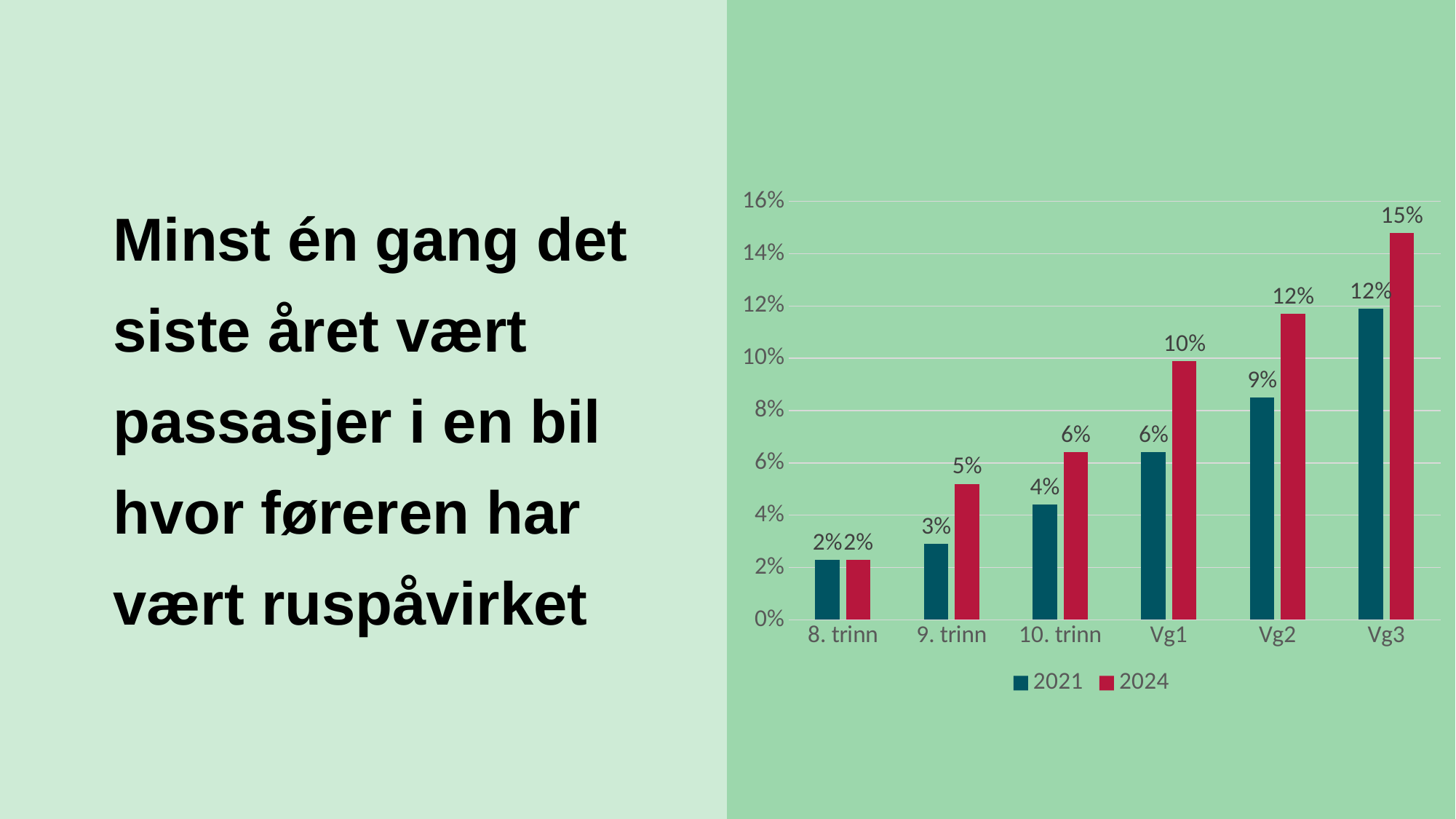

### Chart

| Category | 2021 | 2024 |
|---|---|---|
| 8. trinn | 0.023 | 0.023 |
| 9. trinn | 0.029 | 0.052 |
| 10. trinn | 0.044 | 0.064 |
| Vg1 | 0.064 | 0.099 |
| Vg2 | 0.085 | 0.117 |
| Vg3 | 0.119 | 0.148 |
# Minst én gang det siste året vært passasjer i en bil hvor føreren har vært ruspåvirket